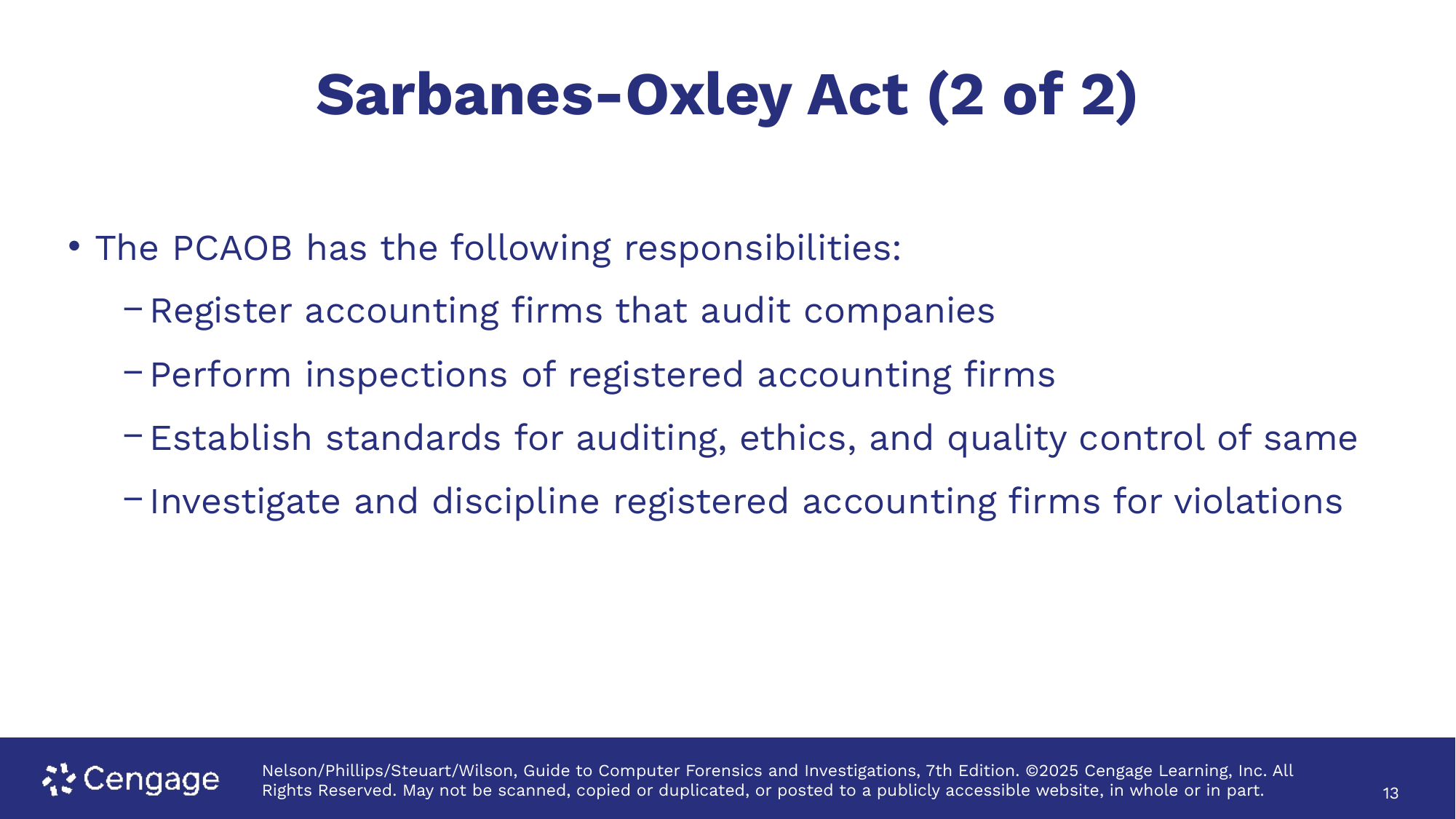

# Sarbanes-Oxley Act (2 of 2)
The PCAOB has the following responsibilities:
Register accounting firms that audit companies
Perform inspections of registered accounting firms
Establish standards for auditing, ethics, and quality control of same
Investigate and discipline registered accounting firms for violations